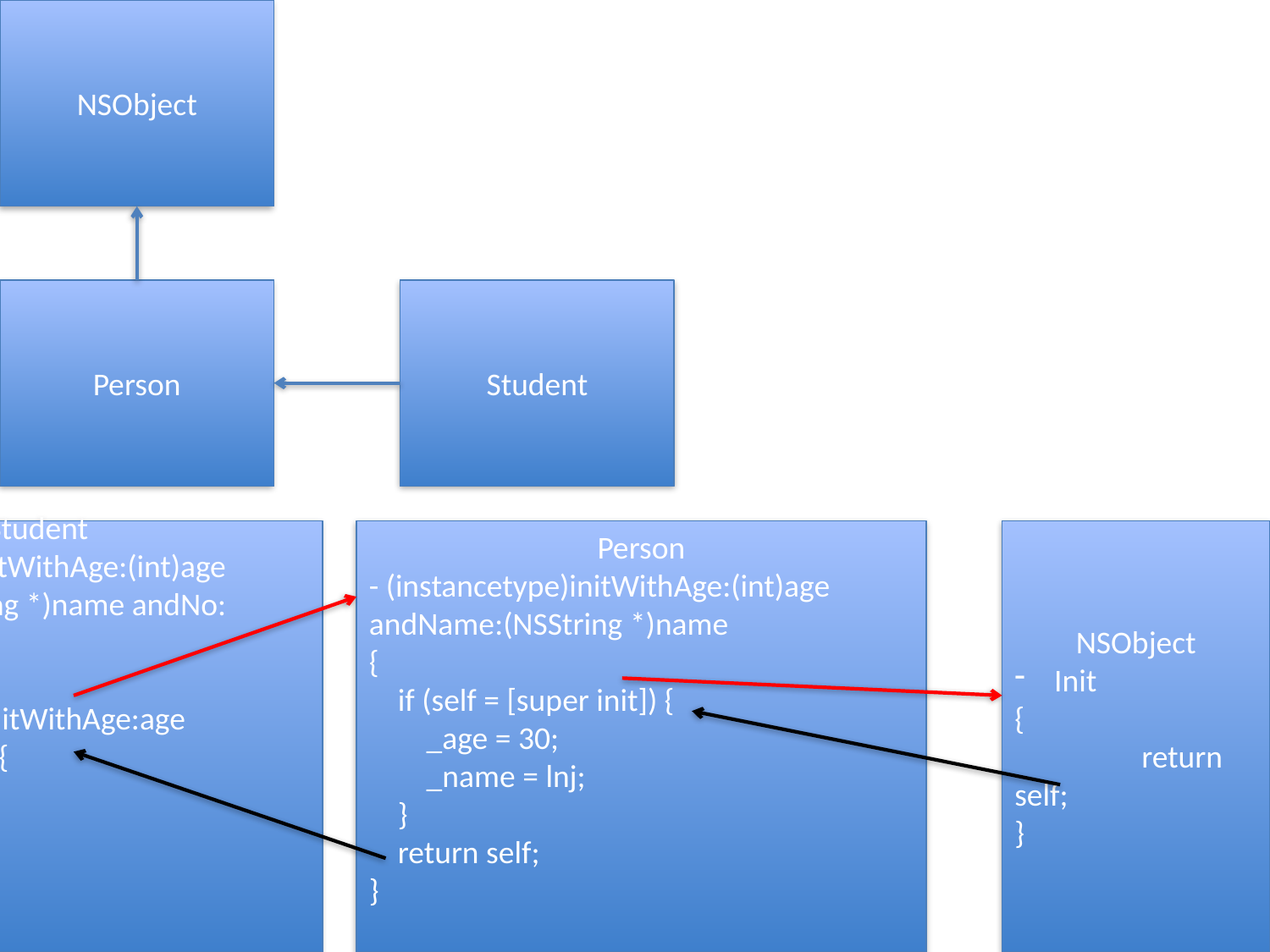

NSObject
Person
Student
Student
- (instancetype)initWithAge:(int)age andName:(NSString *)name andNo:(int)no
{
  if (self = [super initWithAge:age andName:name]) {
        _no = 888;
    }
    return self;
}

Person
- (instancetype)initWithAge:(int)age andName:(NSString *)name
{
    if (self = [super init]) {
        _age = 30;
        _name = lnj;
    }
    return self;
}

NSObject
Init
{
	return self;
}